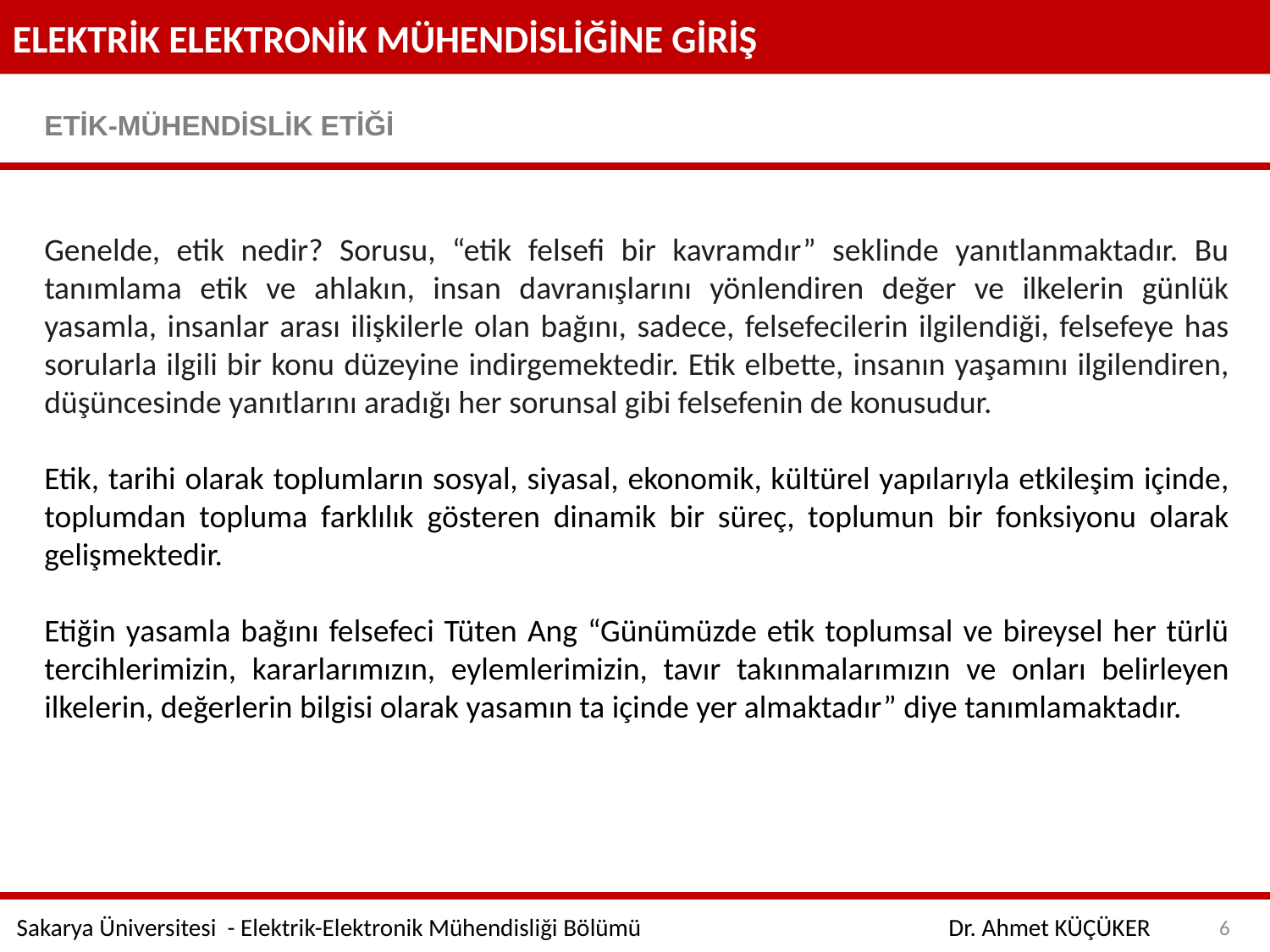

ELEKTRİK ELEKTRONİK MÜHENDİSLİĞİNE GİRİŞ

ETİK-MÜHENDİSLİK ETİĞİ

Genelde, etik nedir? Sorusu, “etik felsefi bir kavramdır” seklinde yanıtlanmaktadır. Bu tanımlama etik ve ahlakın, insan davranışlarını yönlendiren değer ve ilkelerin günlük yasamla, insanlar arası ilişkilerle olan bağını, sadece, felsefecilerin ilgilendiği, felsefeye has sorularla ilgili bir konu düzeyine indirgemektedir. Etik elbette, insanın yaşamını ilgilendiren, düşüncesinde yanıtlarını aradığı her sorunsal gibi felsefenin de konusudur.

Etik, tarihi olarak toplumların sosyal, siyasal, ekonomik, kültürel yapılarıyla etkileşim içinde, toplumdan topluma farklılık gösteren dinamik bir süreç, toplumun bir fonksiyonu olarak gelişmektedir.

Etiğin yasamla bağını felsefeci Tüten Ang “Günümüzde etik toplumsal ve bireysel her türlü tercihlerimizin, kararlarımızın, eylemlerimizin, tavır takınmalarımızın ve onları belirleyen ilkelerin, değerlerin bilgisi olarak yasamın ta içinde yer almaktadır” diye tanımlamaktadır.
6
Sakarya Üniversitesi  - Elektrik-Elektronik Mühendisliği Bölümü
Dr. Ahmet KÜÇÜKER